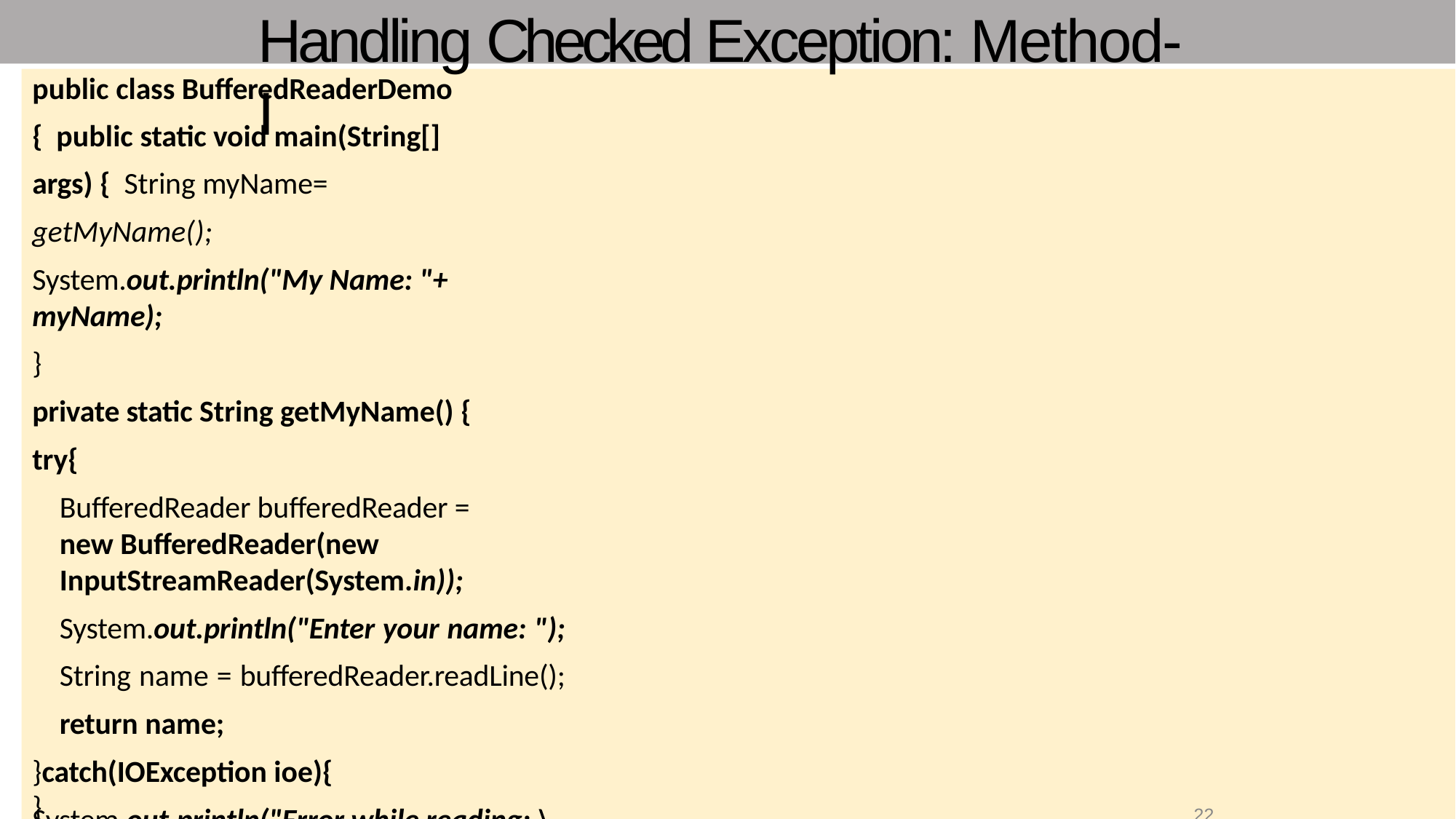

# Handling Checked Exception: Method- I
public class BufferedReaderDemo {  public static void main(String[] args) {  String myName= getMyName();
System.out.println("My Name: "+ myName);
}
private static String getMyName() {
try{
BufferedReader bufferedReader = new BufferedReader(new InputStreamReader(System.in));
System.out.println("Enter your name: ");  String name = bufferedReader.readLine();  return name;
}catch(IOException ioe){
System.out.println("Error while reading: \n"+ioe.getMessage());}
return null;
}

}
22